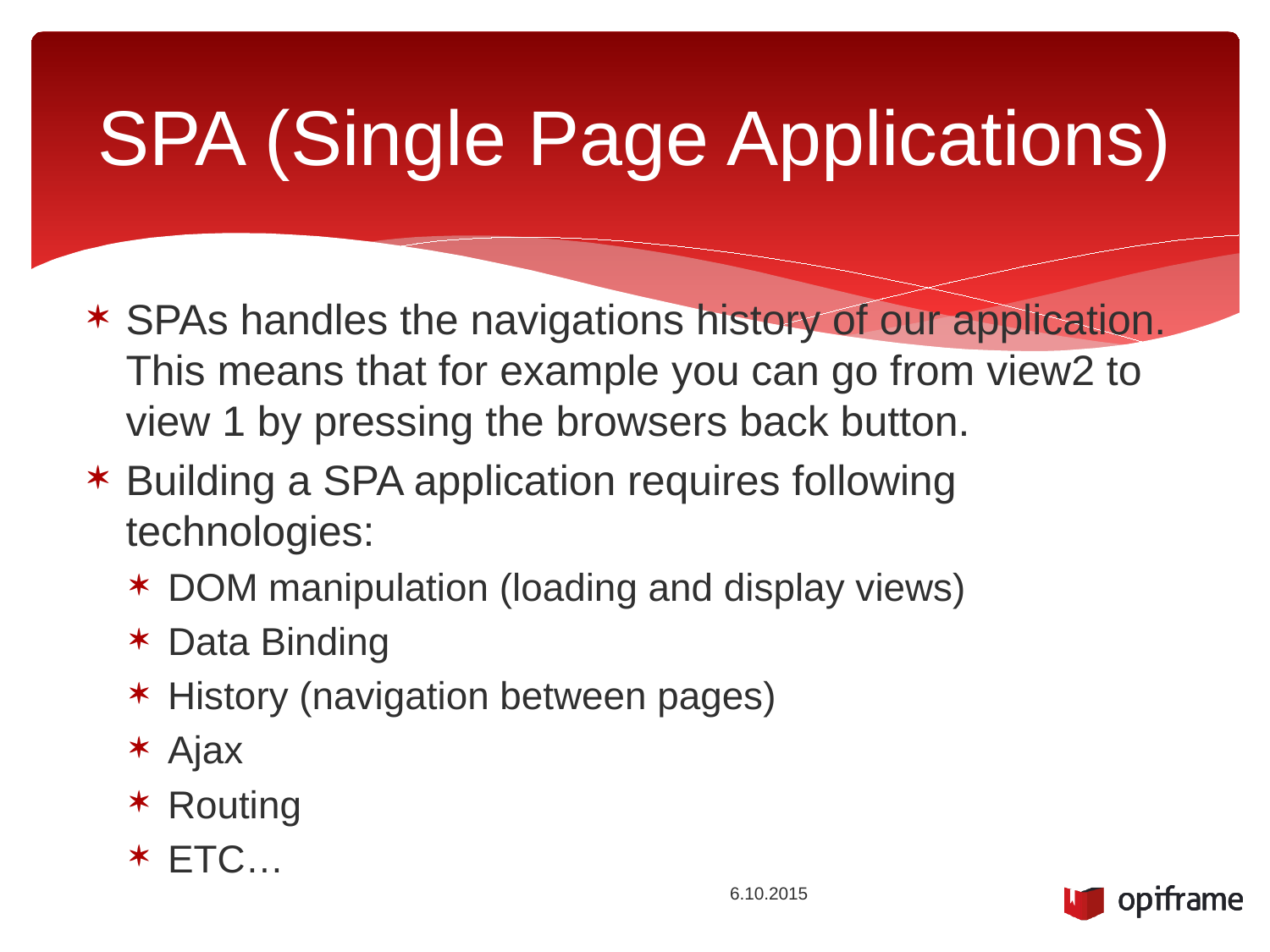

# SPA (Single Page Applications)
SPAs handles the navigations history of our application. This means that for example you can go from view2 to view 1 by pressing the browsers back button.
Building a SPA application requires following technologies:
DOM manipulation (loading and display views)
Data Binding
History (navigation between pages)
Ajax
Routing
ETC…

6.10.2015